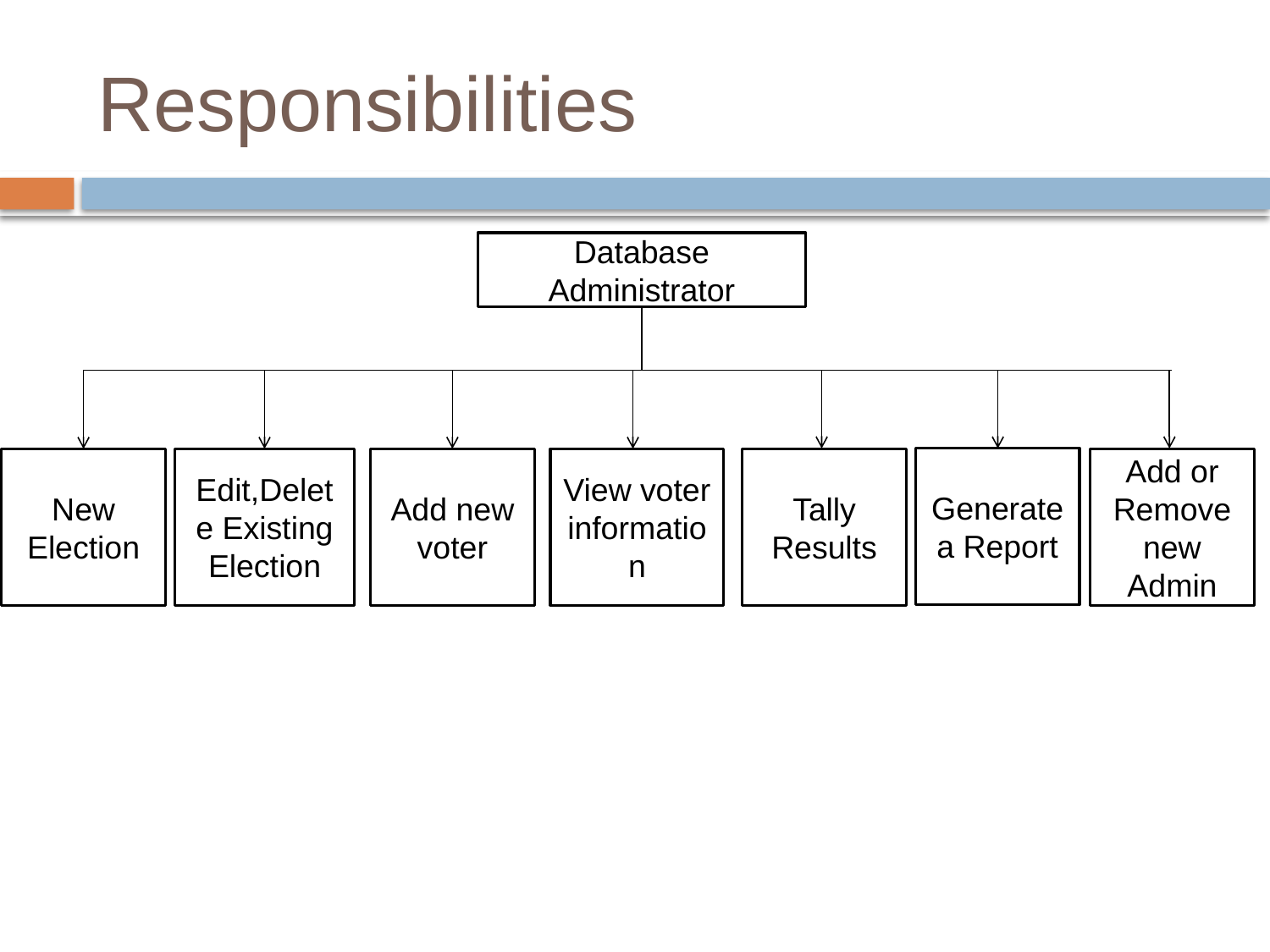

# Responsibilities
Database Administrator
Generate a Report
New Election
Edit,Delete Existing Election
Add new voter
View voter information
Tally Results
Add or Remove new Admin